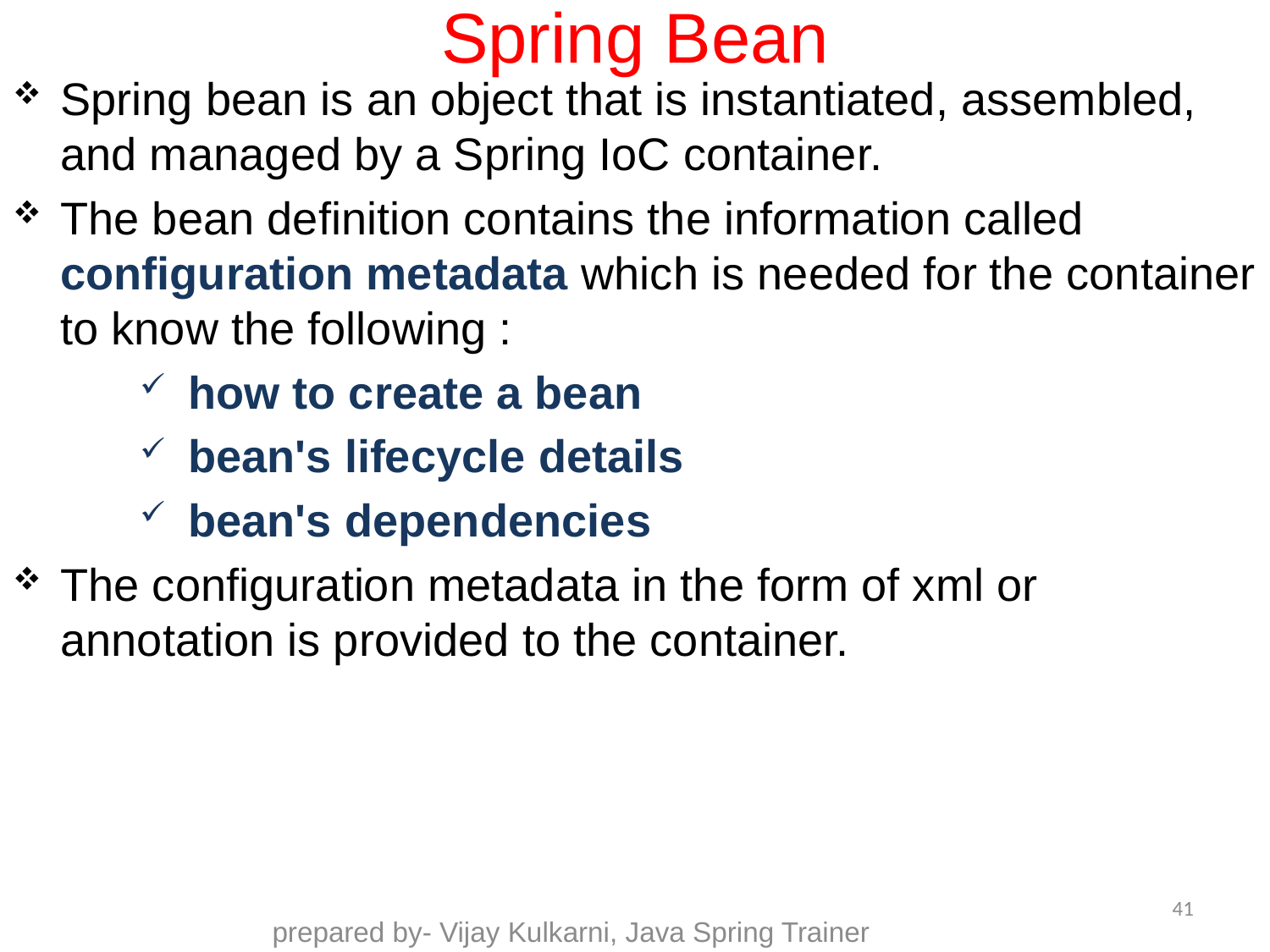

# Spring Bean
Spring bean is an object that is instantiated, assembled, and managed by a Spring IoC container.
The bean definition contains the information called configuration metadata which is needed for the container to know the following :
how to create a bean
bean's lifecycle details
bean's dependencies
The configuration metadata in the form of xml or annotation is provided to the container.

41
prepared by- Vijay Kulkarni, Java Spring Trainer